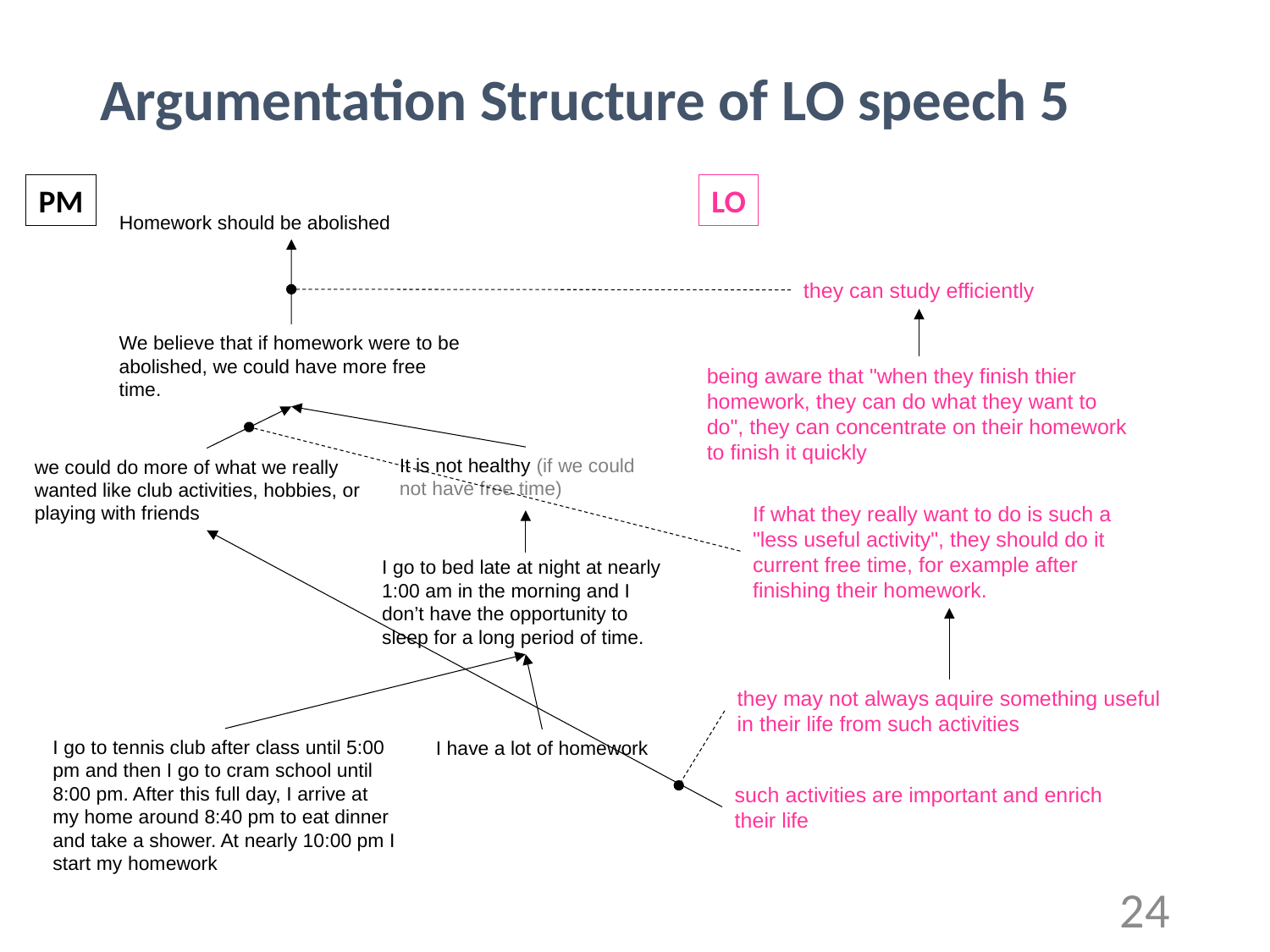

# Argumentation Structure of LO speech 5
PM
LO
Homework should be abolished
they can study efficiently
We believe that if homework were to be abolished, we could have more free time.
being aware that "when they finish thier homework, they can do what they want to do", they can concentrate on their homework to finish it quickly
It is not healthy (if we could not have free time)
we could do more of what we really wanted like club activities, hobbies, or playing with friends
If what they really want to do is such a "less useful activity", they should do it current free time, for example after finishing their homework.
I go to bed late at night at nearly 1:00 am in the morning and I don’t have the opportunity to sleep for a long period of time.
they may not always aquire something useful in their life from such activities
I go to tennis club after class until 5:00 pm and then I go to cram school until 8:00 pm. After this full day, I arrive at my home around 8:40 pm to eat dinner and take a shower. At nearly 10:00 pm I start my homework
I have a lot of homework
such activities are important and enrich their life
24